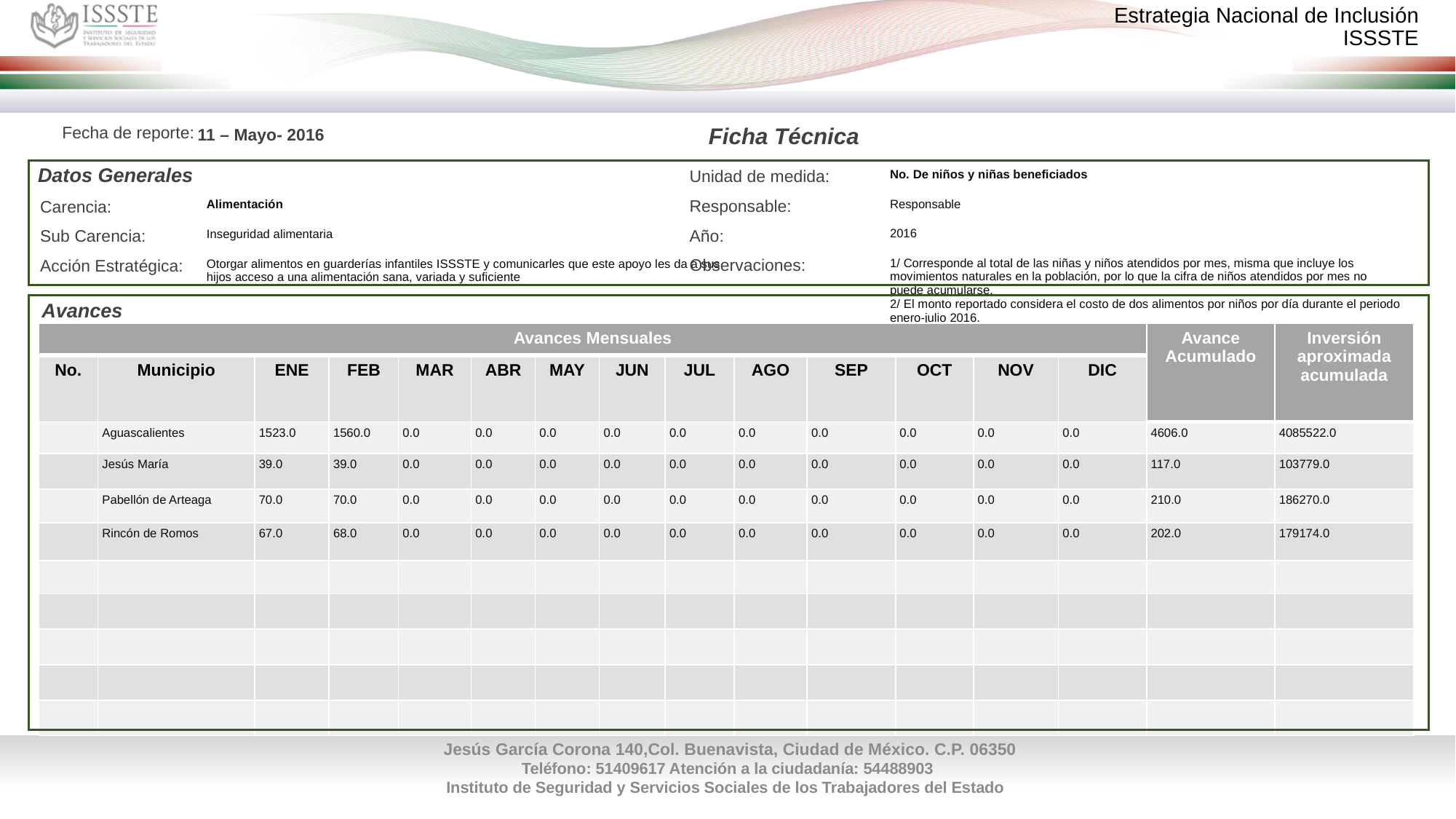

Ficha Técnica
Fecha de reporte:
11 – Mayo- 2016
Datos Generales

| Unidad de medida: | No. De niños y niñas beneficiados |
| --- | --- |
| Responsable: | Responsable |
| Año: | 2016 |
| Observaciones: | 1/ Corresponde al total de las niñas y niños atendidos por mes, misma que incluye los movimientos naturales en la población, por lo que la cifra de niños atendidos por mes no puede acumularse. 2/ El monto reportado considera el costo de dos alimentos por niños por día durante el periodo enero-julio 2016. |
| Carencia: | Alimentación |
| --- | --- |
| Sub Carencia: | Inseguridad alimentaria |
| Acción Estratégica: | Otorgar alimentos en guarderías infantiles ISSSTE y comunicarles que este apoyo les da a sus hijos acceso a una alimentación sana, variada y suficiente |
Avances

| Avances Mensuales |  |  |  |  |  |  |  |  |  |  |  |  |  | Avance Acumulado | Inversión aproximada acumulada |
| --- | --- | --- | --- | --- | --- | --- | --- | --- | --- | --- | --- | --- | --- | --- | --- |
| No. | Municipio | ENE | FEB | MAR | ABR | MAY | JUN | JUL | AGO | SEP | OCT | NOV | DIC |  |  |
|  | Aguascalientes | 1523.0 | 1560.0 | 0.0 | 0.0 | 0.0 | 0.0 | 0.0 | 0.0 | 0.0 | 0.0 | 0.0 | 0.0 | 4606.0 | 4085522.0 |
|  | Jesús María | 39.0 | 39.0 | 0.0 | 0.0 | 0.0 | 0.0 | 0.0 | 0.0 | 0.0 | 0.0 | 0.0 | 0.0 | 117.0 | 103779.0 |
|  | Pabellón de Arteaga | 70.0 | 70.0 | 0.0 | 0.0 | 0.0 | 0.0 | 0.0 | 0.0 | 0.0 | 0.0 | 0.0 | 0.0 | 210.0 | 186270.0 |
|  | Rincón de Romos | 67.0 | 68.0 | 0.0 | 0.0 | 0.0 | 0.0 | 0.0 | 0.0 | 0.0 | 0.0 | 0.0 | 0.0 | 202.0 | 179174.0 |
|  |  |  |  |  |  |  |  |  |  |  |  |  |  |  |  |
|  |  |  |  |  |  |  |  |  |  |  |  |  |  |  |  |
|  |  |  |  |  |  |  |  |  |  |  |  |  |  |  |  |
|  |  |  |  |  |  |  |  |  |  |  |  |  |  |  |  |
|  |  |  |  |  |  |  |  |  |  |  |  |  |  |  |  |